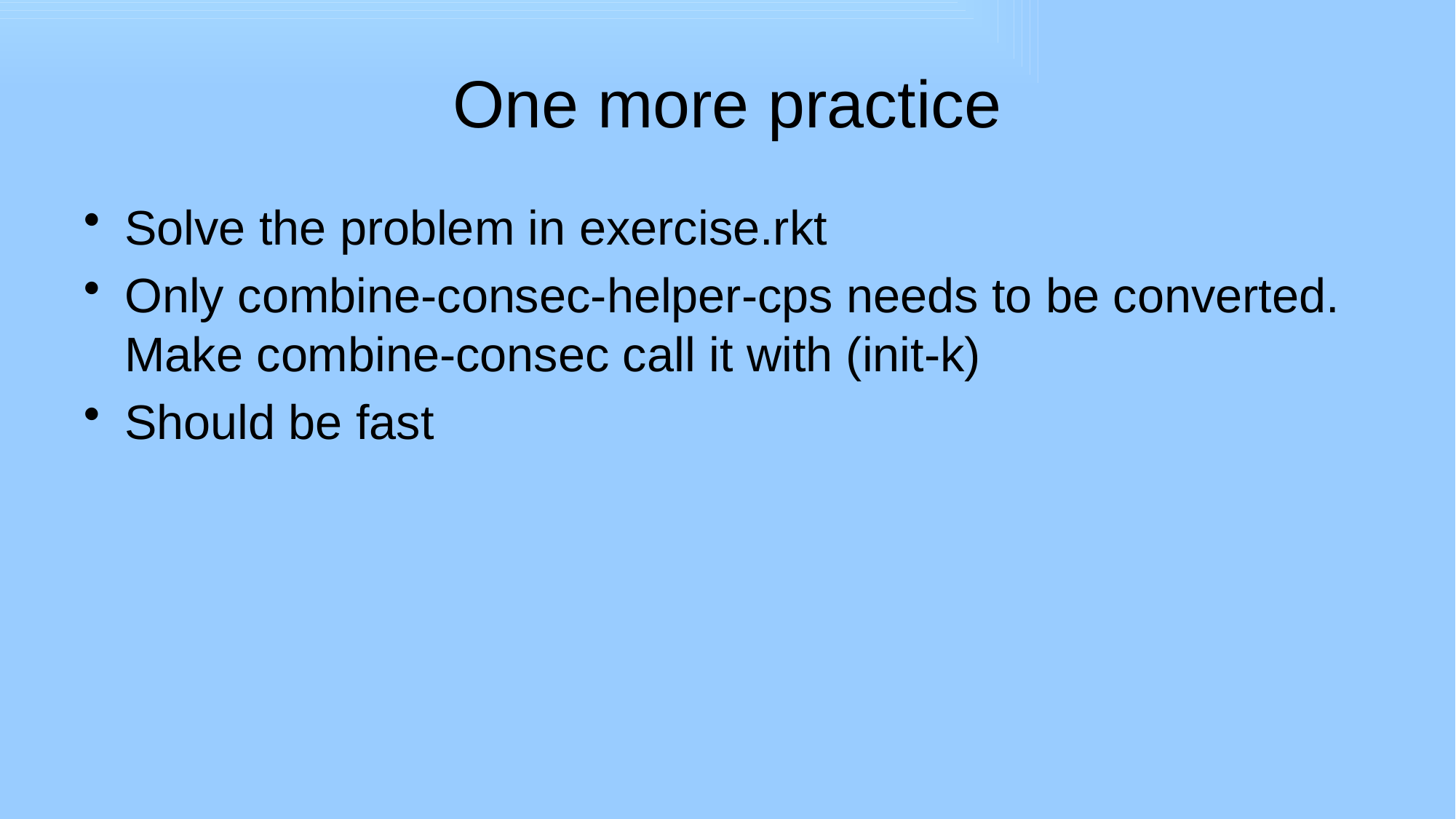

# One more practice
Solve the problem in exercise.rkt
Only combine-consec-helper-cps needs to be converted.  Make combine-consec call it with (init-k)
Should be fast